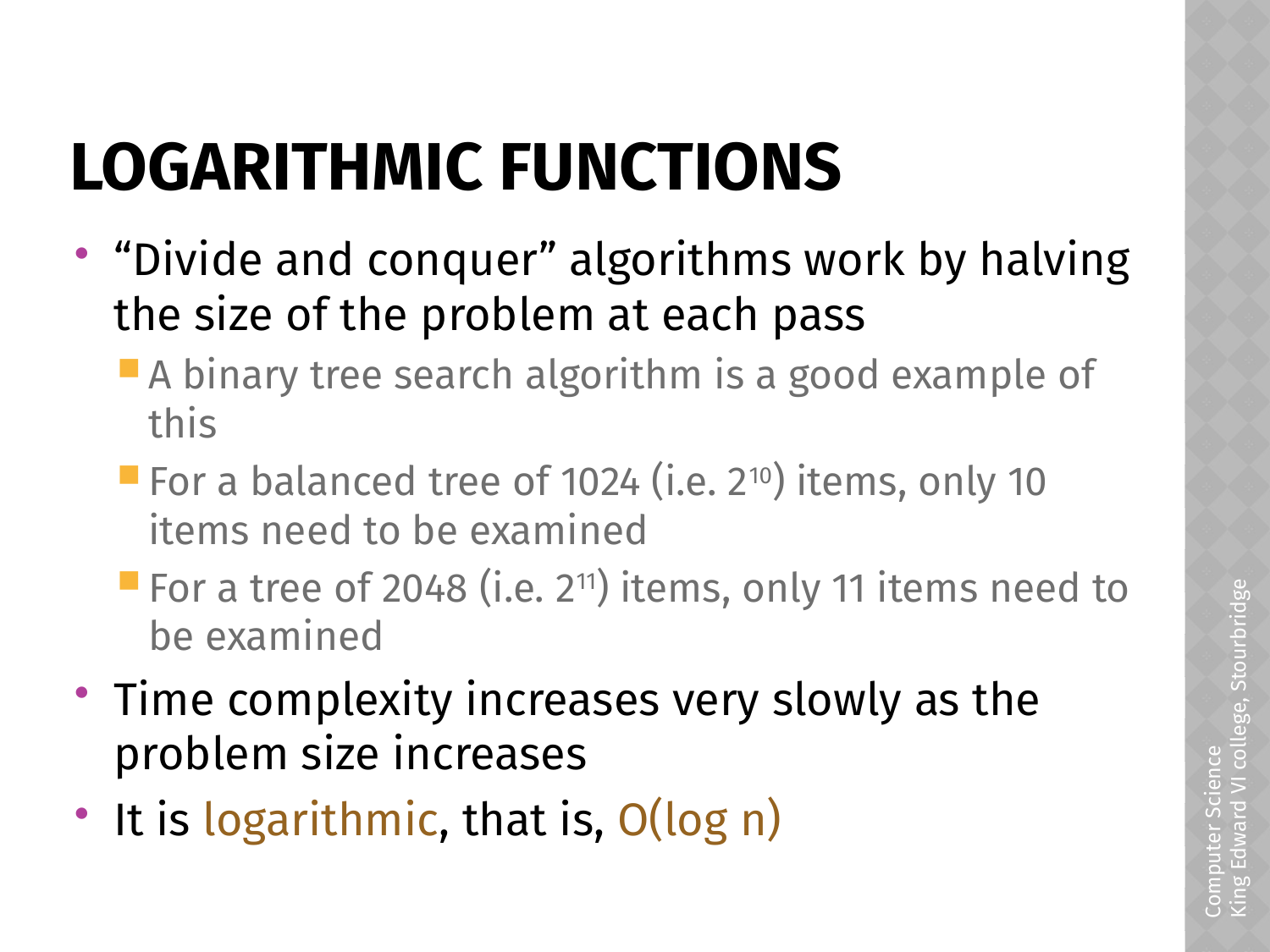

# Logarithmic functions
“Divide and conquer” algorithms work by halving the size of the problem at each pass
A binary tree search algorithm is a good example of this
For a balanced tree of 1024 (i.e. 210) items, only 10 items need to be examined
For a tree of 2048 (i.e. 211) items, only 11 items need to be examined
Time complexity increases very slowly as the problem size increases
It is logarithmic, that is, O(log n)